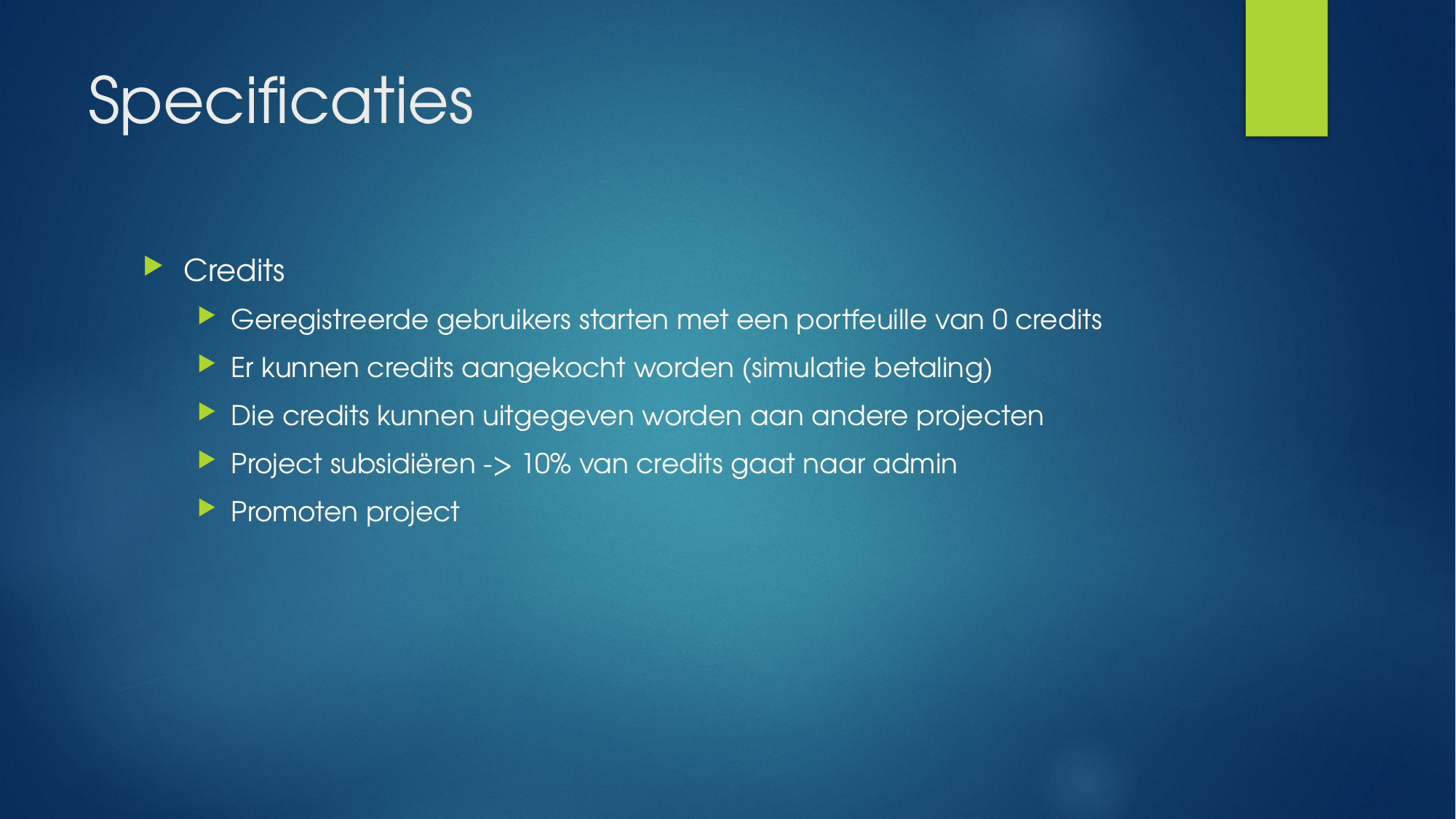

# Specificaties
Credits
Geregistreerde gebruikers starten met een portfeuille van 0 credits
Er kunnen credits aangekocht worden (simulatie betaling)
Die credits kunnen uitgegeven worden aan andere projecten
Project subsidiëren -> 10% van credits gaat naar admin
Promoten project